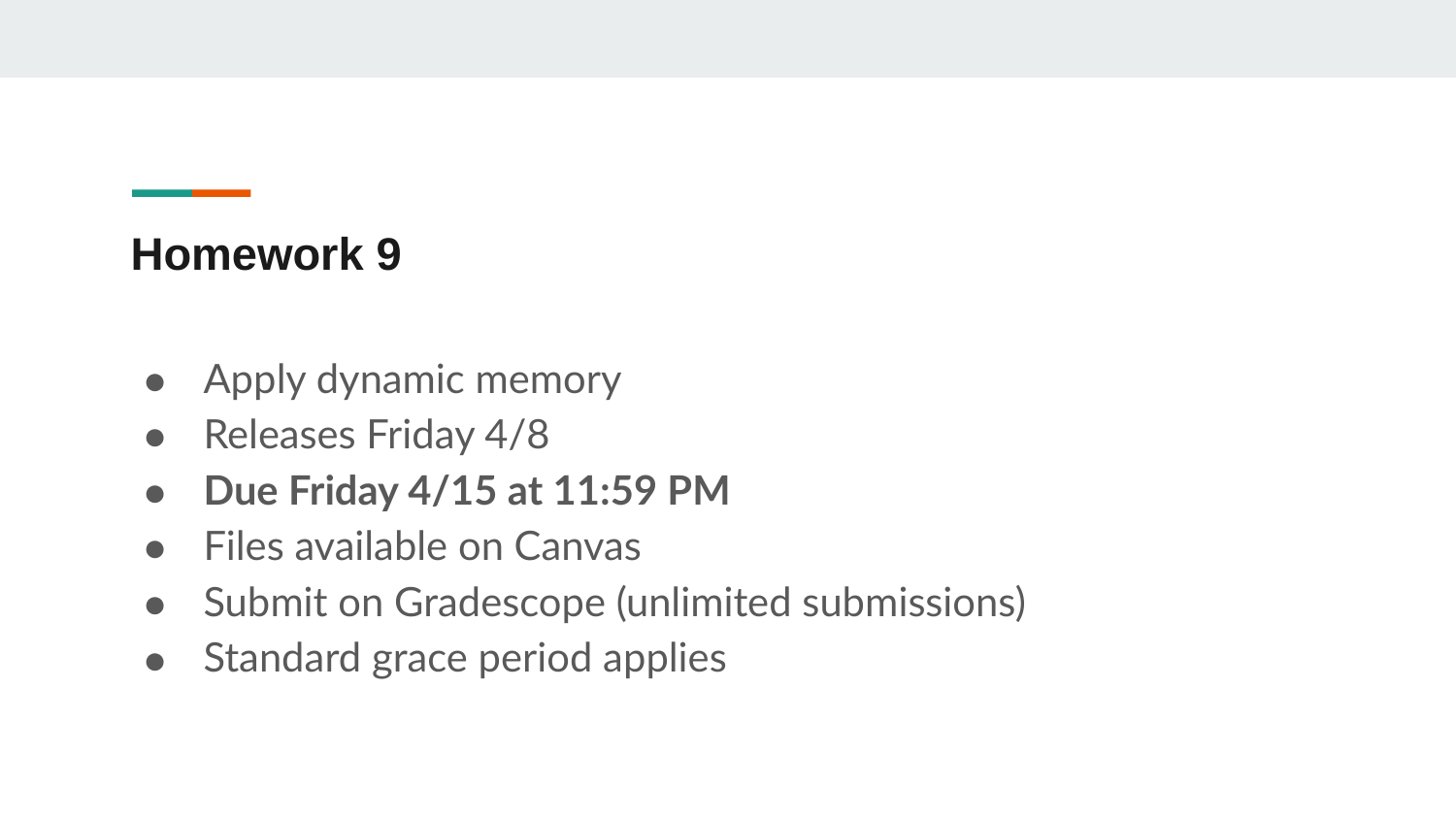

# Homework 9
Apply dynamic memory
Releases Friday 4/8
Due Friday 4/15 at 11:59 PM
Files available on Canvas
Submit on Gradescope (unlimited submissions)
Standard grace period applies